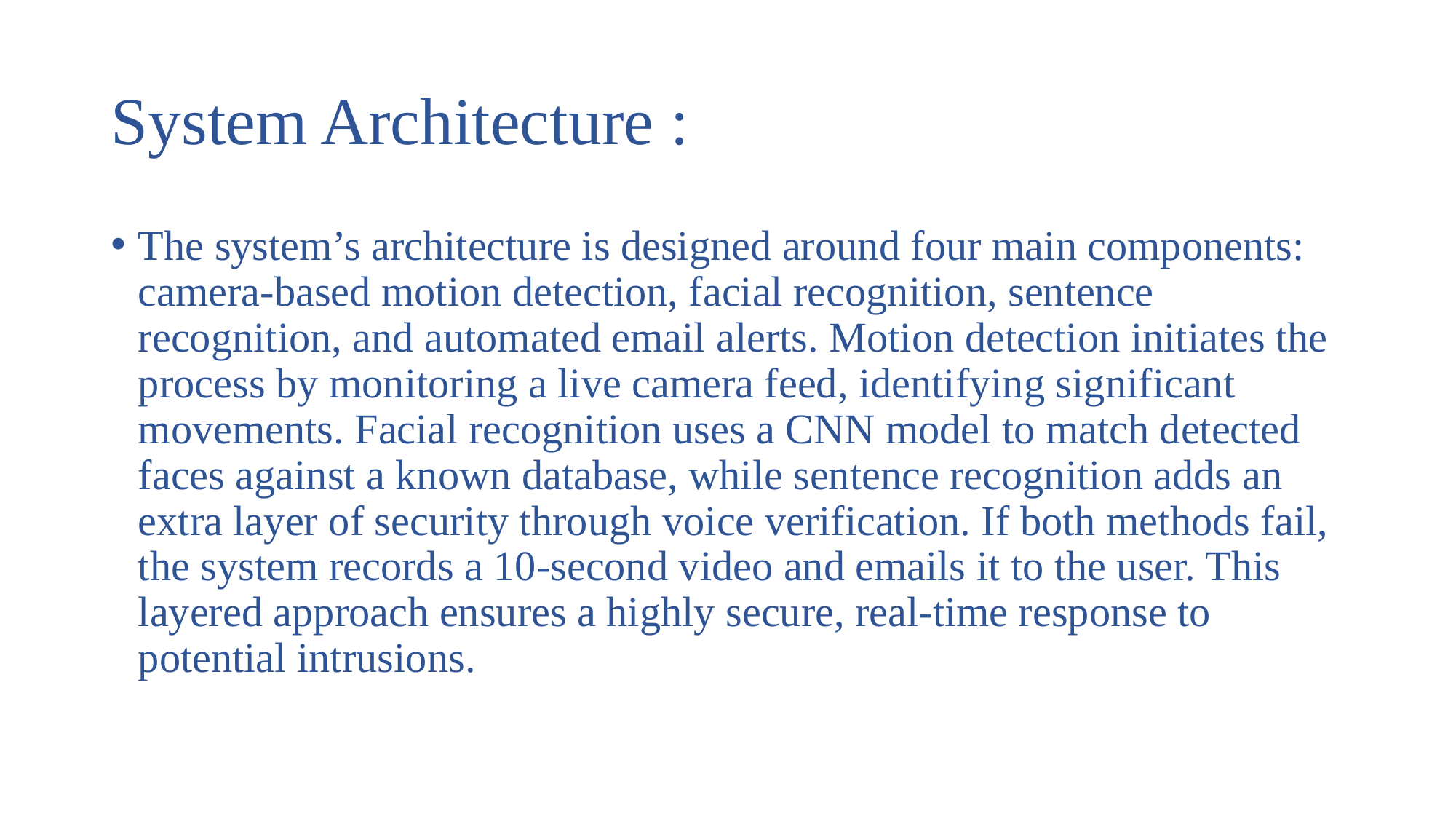

# System Architecture :
The system’s architecture is designed around four main components: camera-based motion detection, facial recognition, sentence recognition, and automated email alerts. Motion detection initiates the process by monitoring a live camera feed, identifying significant movements. Facial recognition uses a CNN model to match detected faces against a known database, while sentence recognition adds an extra layer of security through voice verification. If both methods fail, the system records a 10-second video and emails it to the user. This layered approach ensures a highly secure, real-time response to potential intrusions.